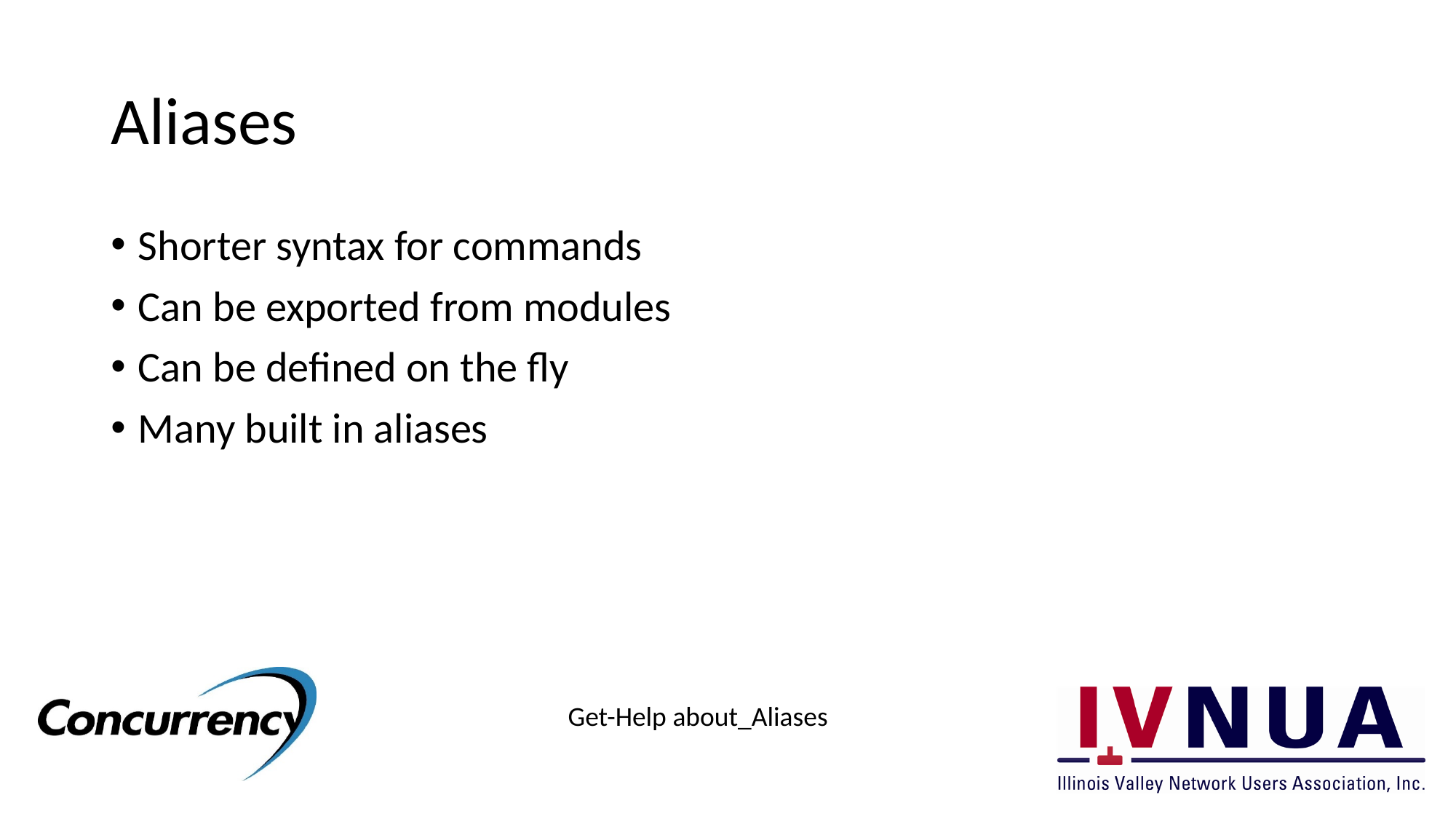

# Aliases
Shorter syntax for commands
Can be exported from modules
Can be defined on the fly
Many built in aliases
Get-Help about_Aliases